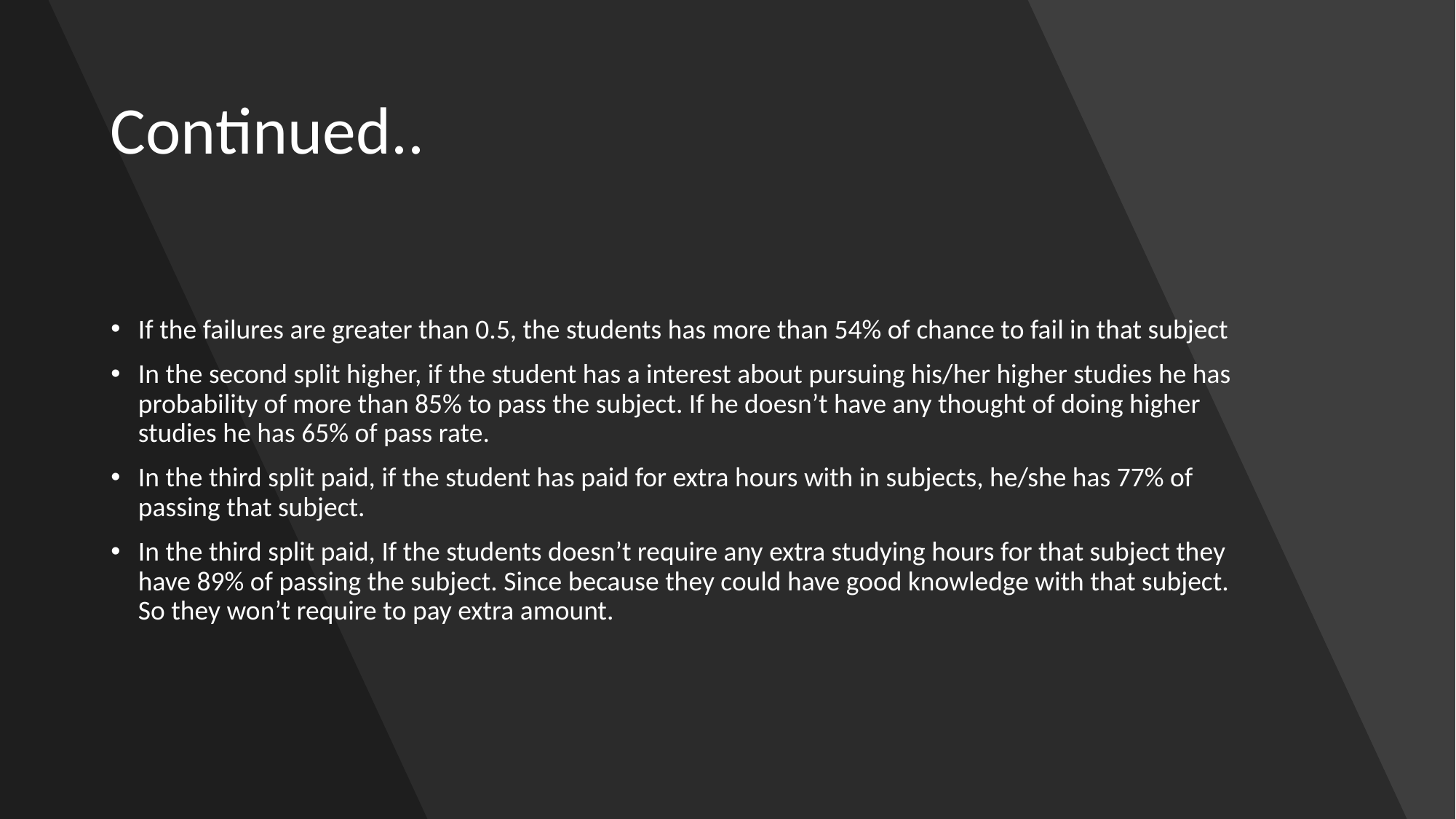

# Continued..

If the failures are greater than 0.5, the students has more than 54% of chance to fail in that subject
In the second split higher, if the student has a interest about pursuing his/her higher studies he has probability of more than 85% to pass the subject. If he doesn’t have any thought of doing higher studies he has 65% of pass rate.
In the third split paid, if the student has paid for extra hours with in subjects, he/she has 77% of passing that subject.
In the third split paid, If the students doesn’t require any extra studying hours for that subject they have 89% of passing the subject. Since because they could have good knowledge with that subject. So they won’t require to pay extra amount.